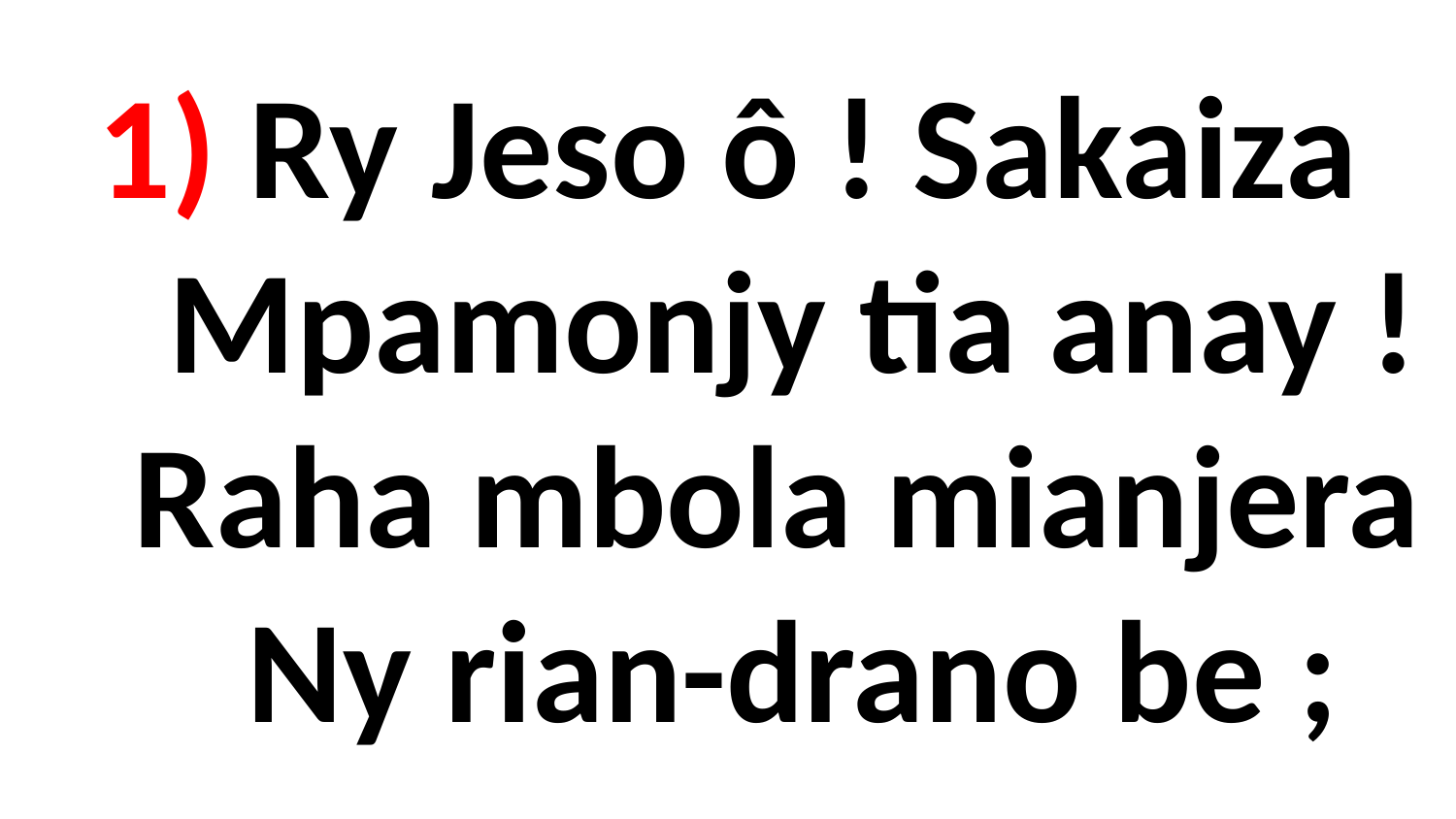

# 1) Ry Jeso ô ! Sakaiza Mpamonjy tia anay ! Raha mbola mianjera Ny rian-drano be ;